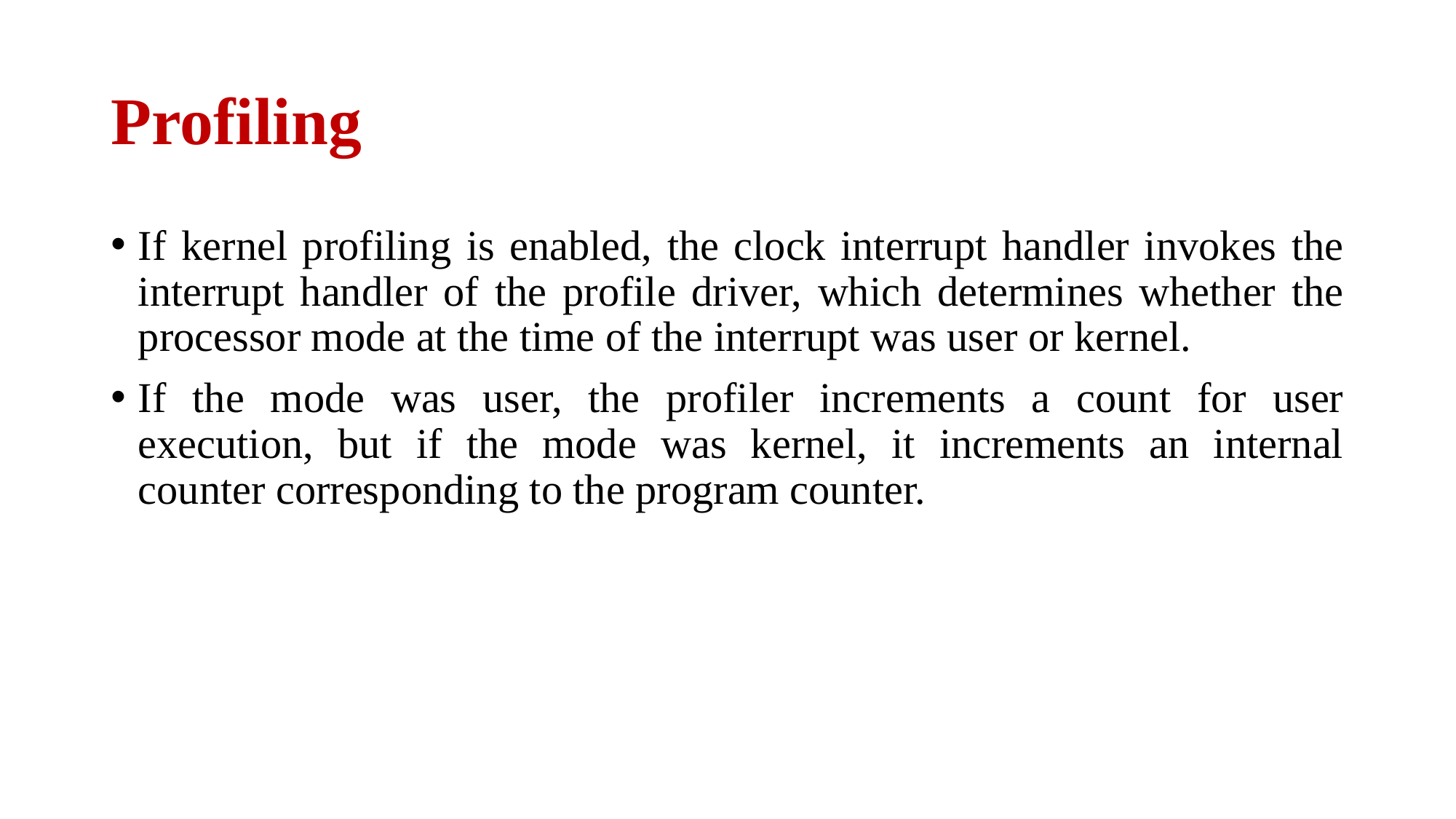

# Profiling
If kernel profiling is enabled, the clock interrupt handler invokes the interrupt handler of the profile driver, which determines whether the processor mode at the time of the interrupt was user or kernel.
If the mode was user, the profiler increments a count for user execution, but if the mode was kernel, it increments an internal counter corresponding to the program counter.